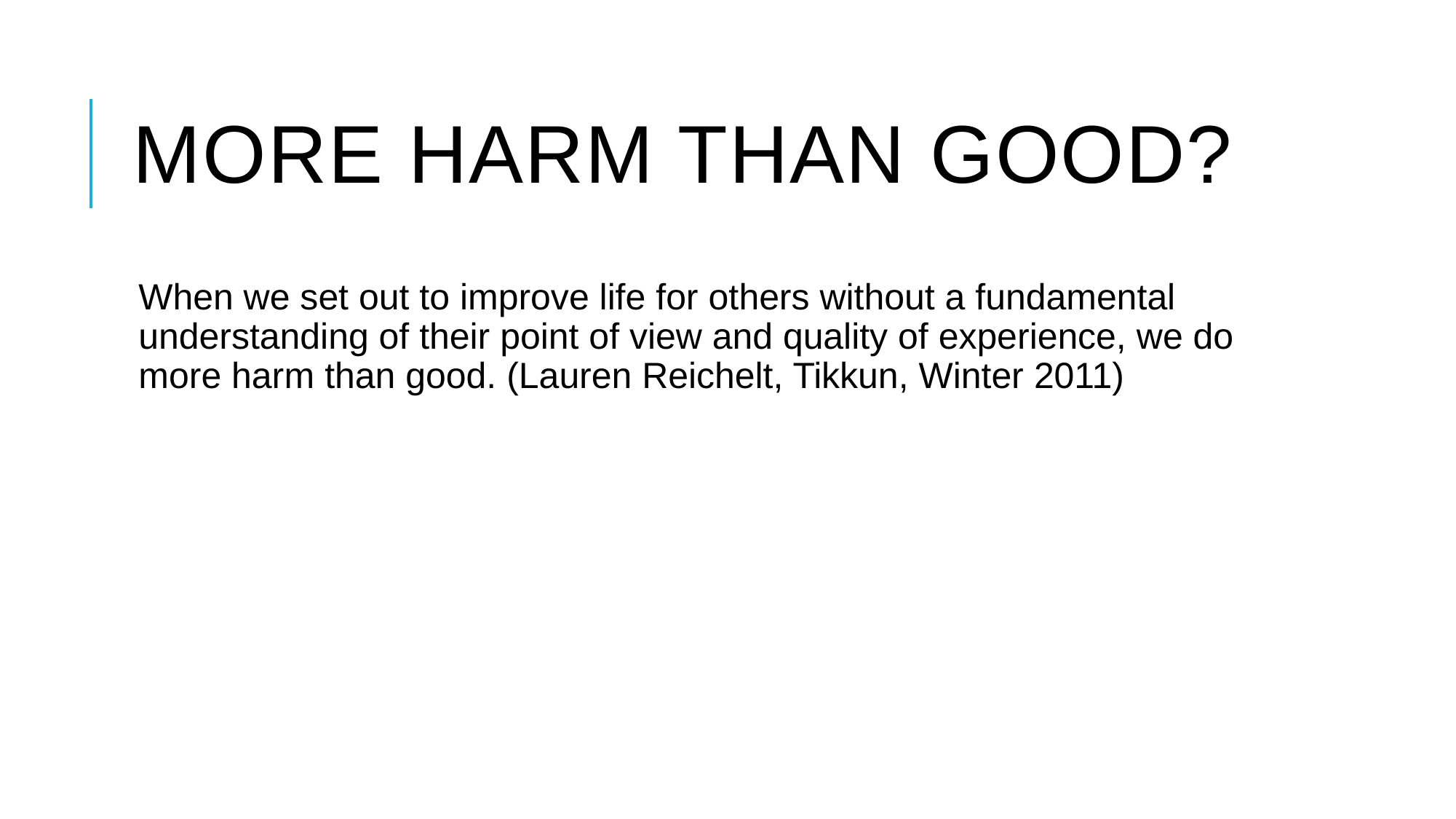

# MORE HARM THAN GOOD?
When we set out to improve life for others without a fundamental understanding of their point of view and quality of experience, we do more harm than good. (Lauren Reichelt, Tikkun, Winter 2011)